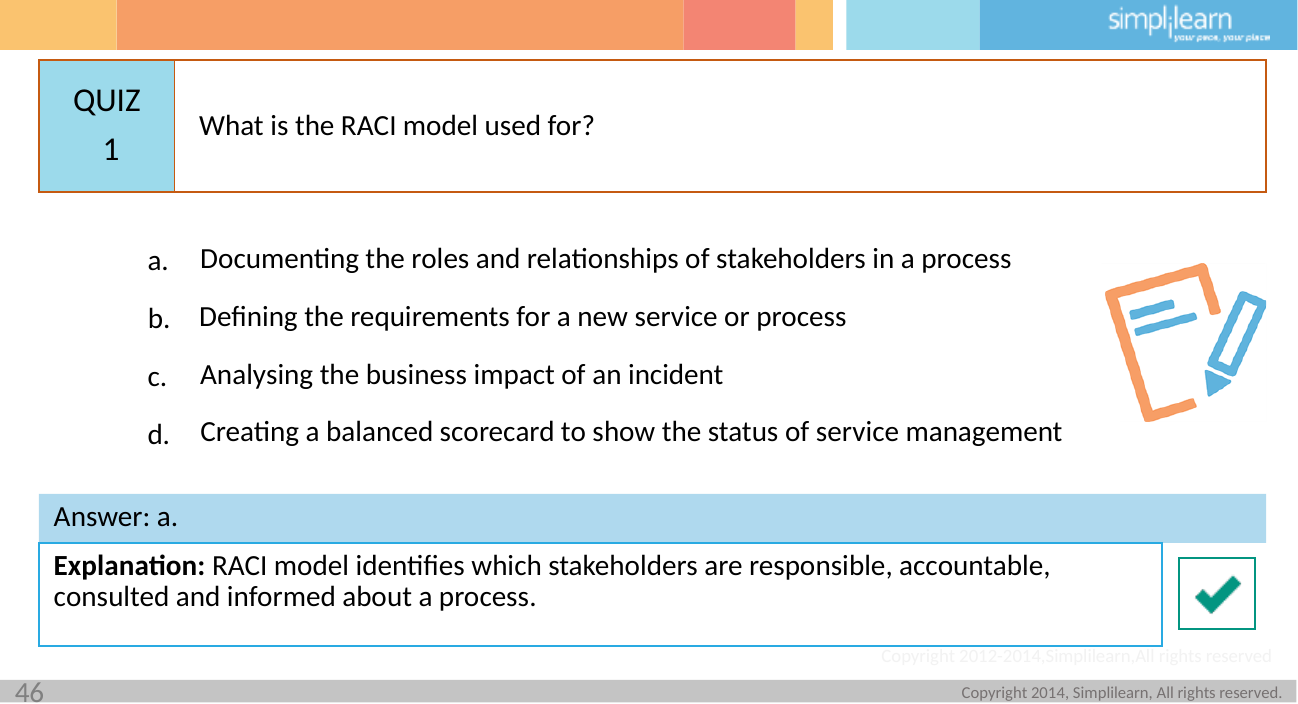

What is the RACI model used for?
1
Documenting the roles and relationships of stakeholders in a process

Defining the requirements for a new service or process

Analysing the business impact of an incident

Creating a balanced scorecard to show the status of service management

Answer: a.
Explanation: RACI model identifies which stakeholders are responsible, accountable, consulted and informed about a process.